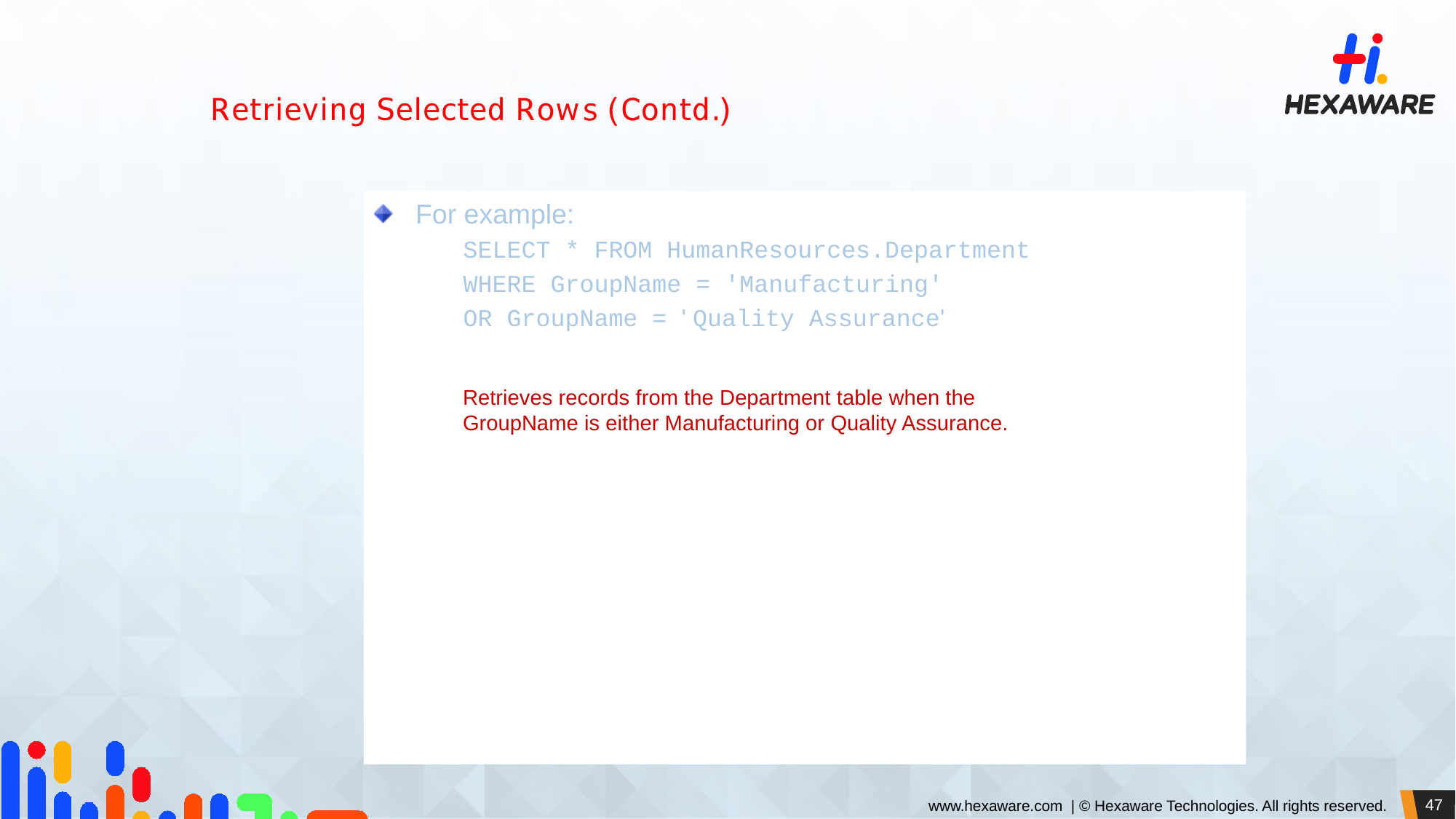

Retrieving Selected Rows (Contd.)

For example:
	SELECT * FROM HumanResources.Department
	WHERE GroupName = 'Manufacturing'
	OR GroupName = ' Quality Assurance'

Retrieves records from the Department table when the GroupName is either Manufacturing or Quality Assurance.